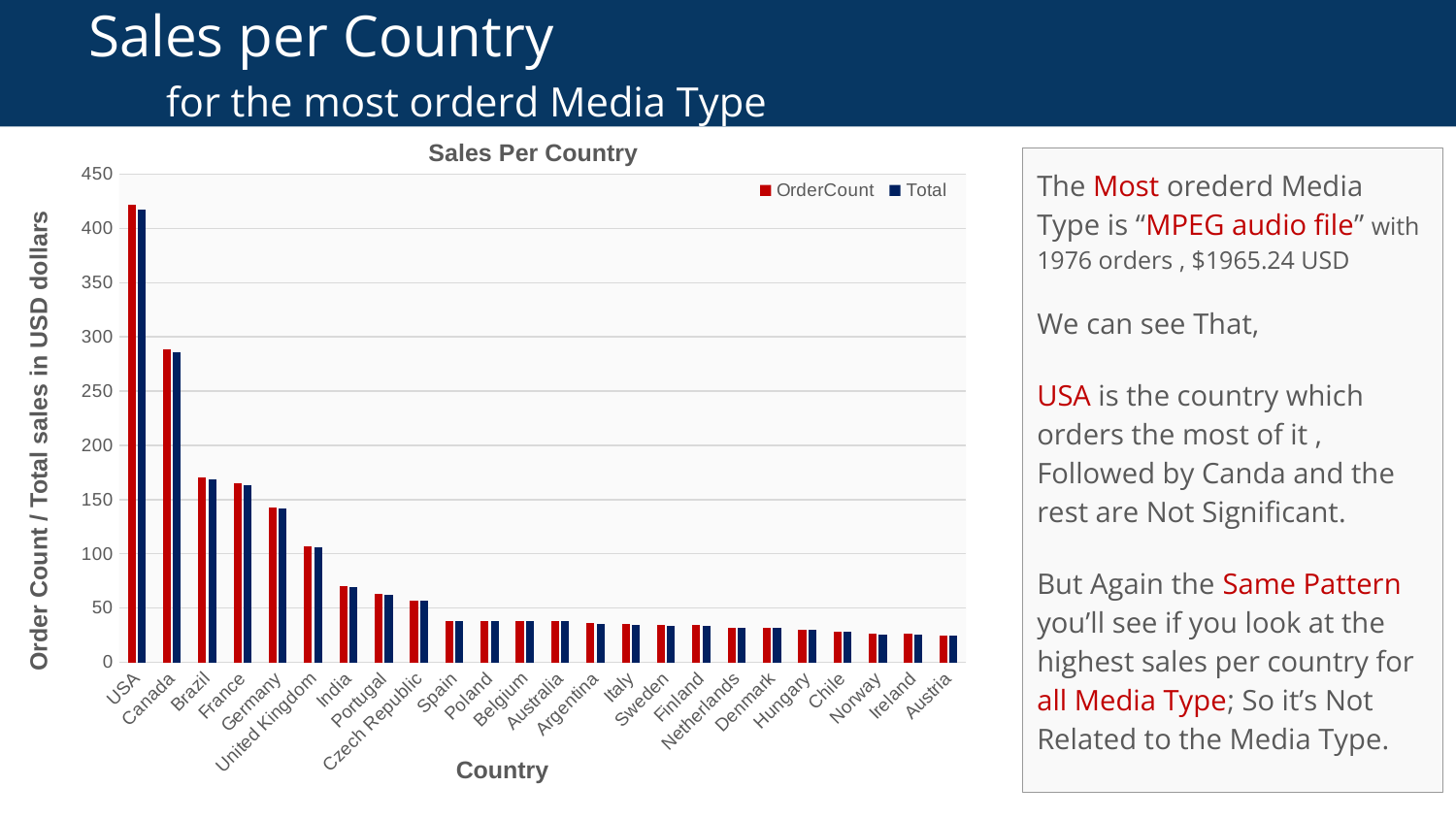

# Sales per Country for the most orderd Media Type
Sales Per Country

### Chart

| Category | OrderCount | Total |
|---|---|---|
| USA | 422.0 | 417.780000000002 |
| Canada | 289.0 | 286.110000000001 |
| Brazil | 170.0 | 168.3 |
| France | 165.0 | 163.35 |
| Germany | 143.0 | 141.57 |
| United Kingdom | 107.0 | 105.93 |
| India | 70.0 | 69.3 |
| Portugal | 63.0 | 62.37 |
| Czech Republic | 57.0 | 56.43 |
| Spain | 38.0 | 37.62 |
| Poland | 38.0 | 37.62 |
| Belgium | 38.0 | 37.62 |
| Australia | 38.0 | 37.62 |
| Argentina | 36.0 | 35.64 |
| Italy | 35.0 | 34.65 |
| Sweden | 34.0 | 33.66 |
| Finland | 34.0 | 33.66 |
| Netherlands | 32.0 | 31.68 |
| Denmark | 32.0 | 31.68 |
| Hungary | 30.0 | 29.7 |
| Chile | 28.0 | 27.72 |
| Norway | 26.0 | 25.74 |
| Ireland | 26.0 | 25.74 |
| Austria | 25.0 | 24.75 |
The Most orederd Media Type is “MPEG audio file” with 1976 orders , $1965.24 USD
We can see That,
USA is the country which orders the most of it , Followed by Canda and the rest are Not Significant.
But Again the Same Pattern you’ll see if you look at the highest sales per country for all Media Type; So it’s Not Related to the Media Type.

Order Count / Total sales in USD dollars
Country